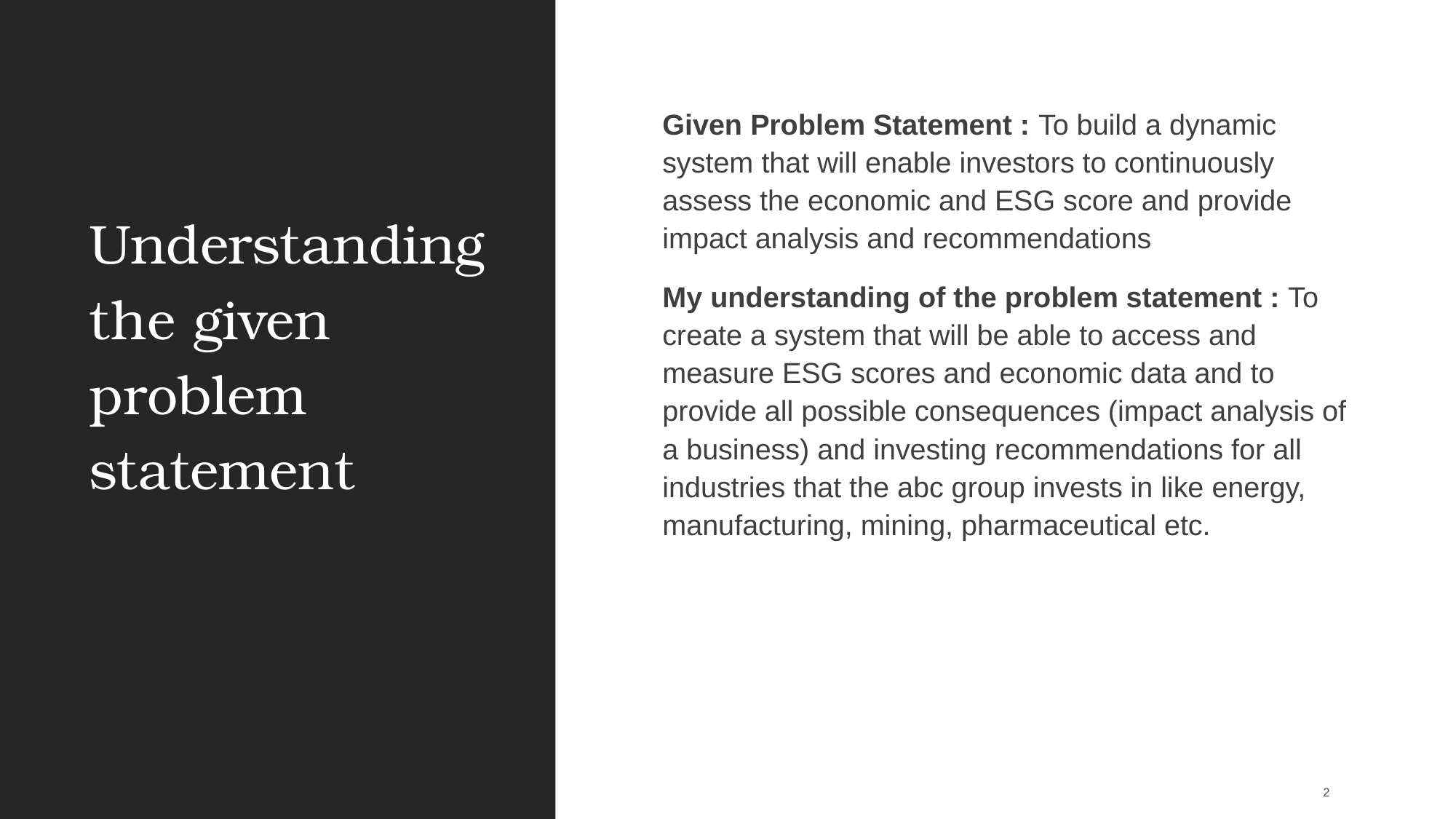

# Understanding the given problem statement
Given Problem Statement : To build a dynamic system that will enable investors to continuously assess the economic and ESG score and provide impact analysis and recommendations
My understanding of the problem statement : To create a system that will be able to access and measure ESG scores and economic data and to provide all possible consequences (impact analysis of a business) and investing recommendations for all industries that the abc group invests in like energy, manufacturing, mining, pharmaceutical etc.

2